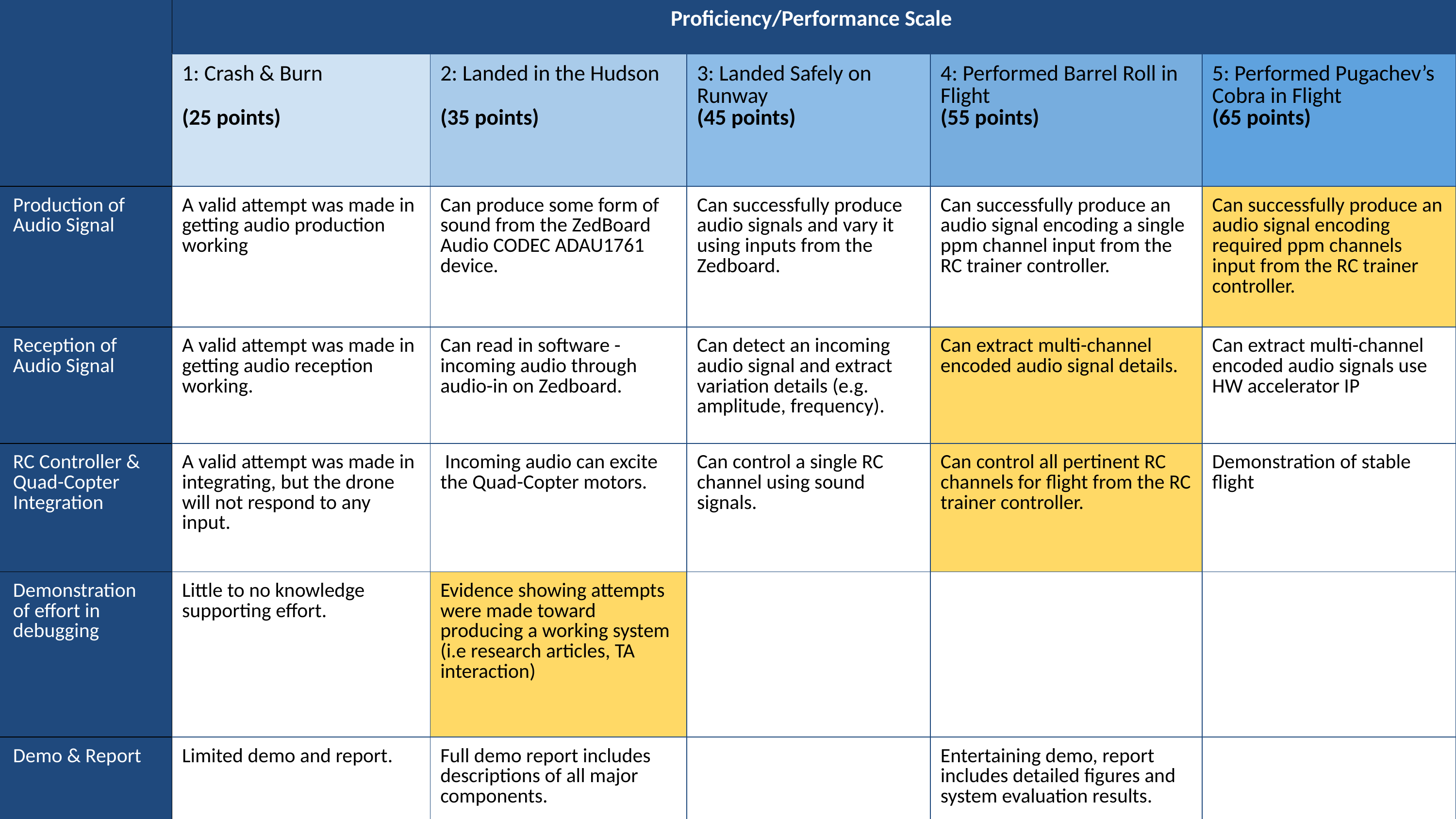

|  | Proficiency/Performance Scale |  |  |  |  |
| --- | --- | --- | --- | --- | --- |
|  | 1: Crash & Burn (25 points) | 2: Landed in the Hudson (35 points) | 3: Landed Safely on Runway (45 points) | 4: Performed Barrel Roll in Flight (55 points) | 5: Performed Pugachev’s Cobra in Flight (65 points) |
| Production of Audio Signal | A valid attempt was made in getting audio production working | Can produce some form of sound from the ZedBoard Audio CODEC ADAU1761 device. | Can successfully produce audio signals and vary it using inputs from the Zedboard. | Can successfully produce an audio signal encoding a single ppm channel input from the RC trainer controller. | Can successfully produce an audio signal encoding required ppm channels input from the RC trainer controller. |
| Reception of Audio Signal | A valid attempt was made in getting audio reception working. | Can read in software - incoming audio through audio-in on Zedboard. | Can detect an incoming audio signal and extract variation details (e.g. amplitude, frequency). | Can extract multi-channel encoded audio signal details. | Can extract multi-channel encoded audio signals use HW accelerator IP |
| RC Controller & Quad-Copter Integration | A valid attempt was made in integrating, but the drone will not respond to any input. | Incoming audio can excite the Quad-Copter motors. | Can control a single RC channel using sound signals. | Can control all pertinent RC channels for flight from the RC trainer controller. | Demonstration of stable flight |
| Demonstration of effort in debugging | Little to no knowledge supporting effort. | Evidence showing attempts were made toward producing a working system (i.e research articles, TA interaction) |  |  |  |
| Demo & Report | Limited demo and report. | Full demo report includes descriptions of all major components. |  | Entertaining demo, report includes detailed figures and system evaluation results. |  |